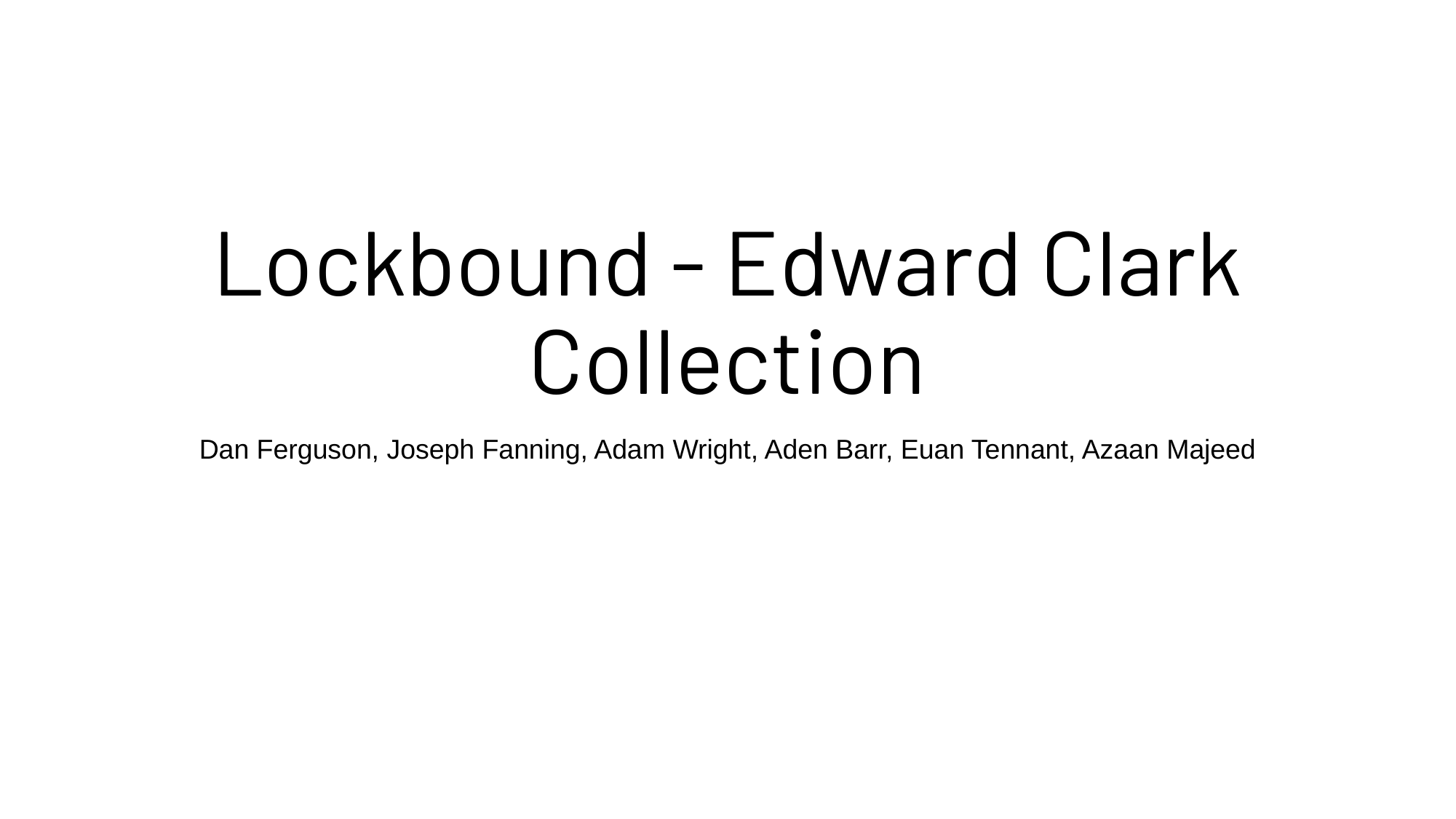

# Lockbound - Edward Clark Collection
Dan Ferguson, Joseph Fanning, Adam Wright, Aden Barr, Euan Tennant, Azaan Majeed